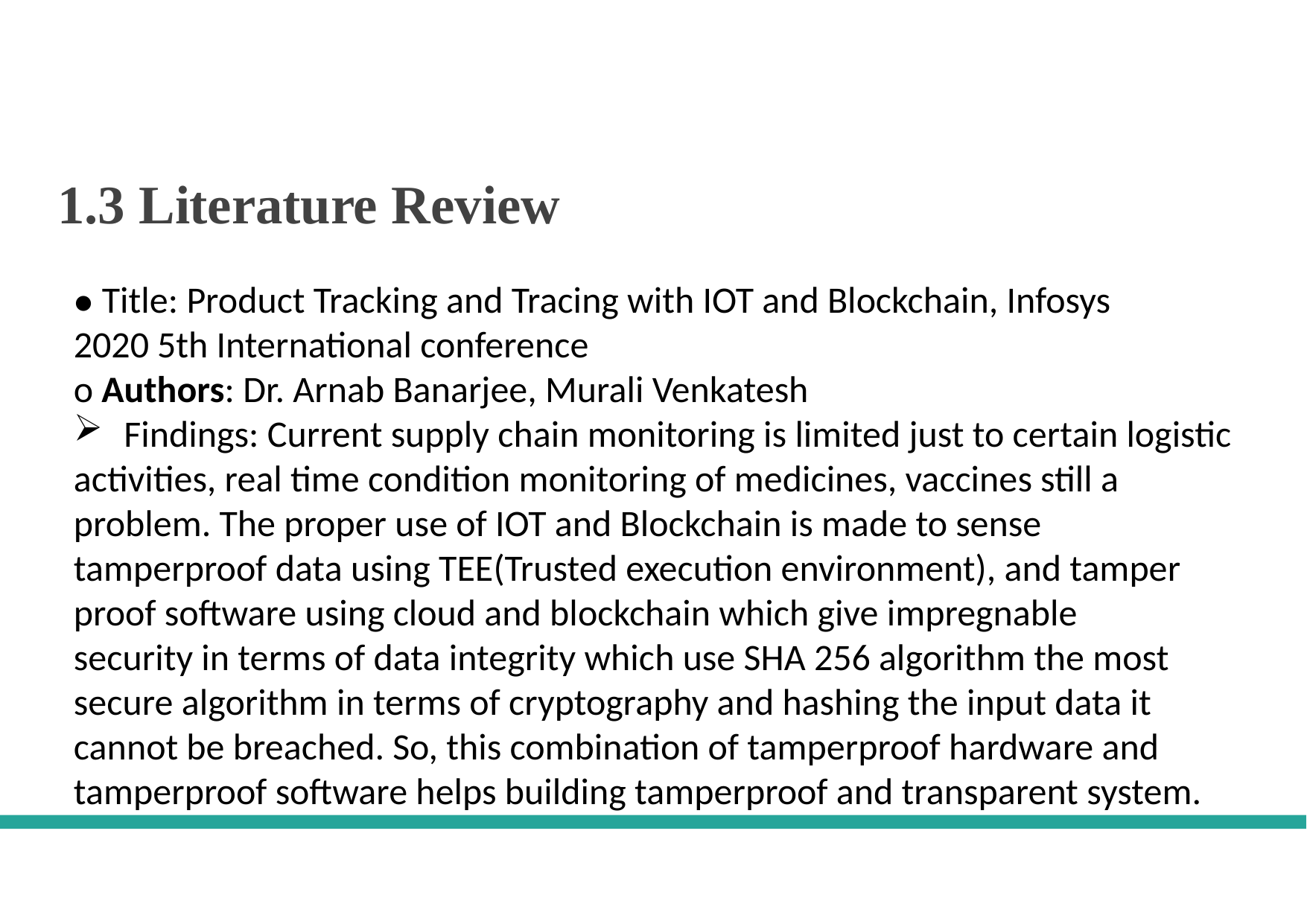

# 1.3 Literature Review
● Title: Product Tracking and Tracing with IOT and Blockchain, Infosys
2020 5th International conference
o Authors: Dr. Arnab Banarjee, Murali Venkatesh
 Findings: Current supply chain monitoring is limited just to certain logistic
activities, real time condition monitoring of medicines, vaccines still a
problem. The proper use of IOT and Blockchain is made to sense
tamperproof data using TEE(Trusted execution environment), and tamper
proof software using cloud and blockchain which give impregnable
security in terms of data integrity which use SHA 256 algorithm the most
secure algorithm in terms of cryptography and hashing the input data it
cannot be breached. So, this combination of tamperproof hardware and
tamperproof software helps building tamperproof and transparent system.